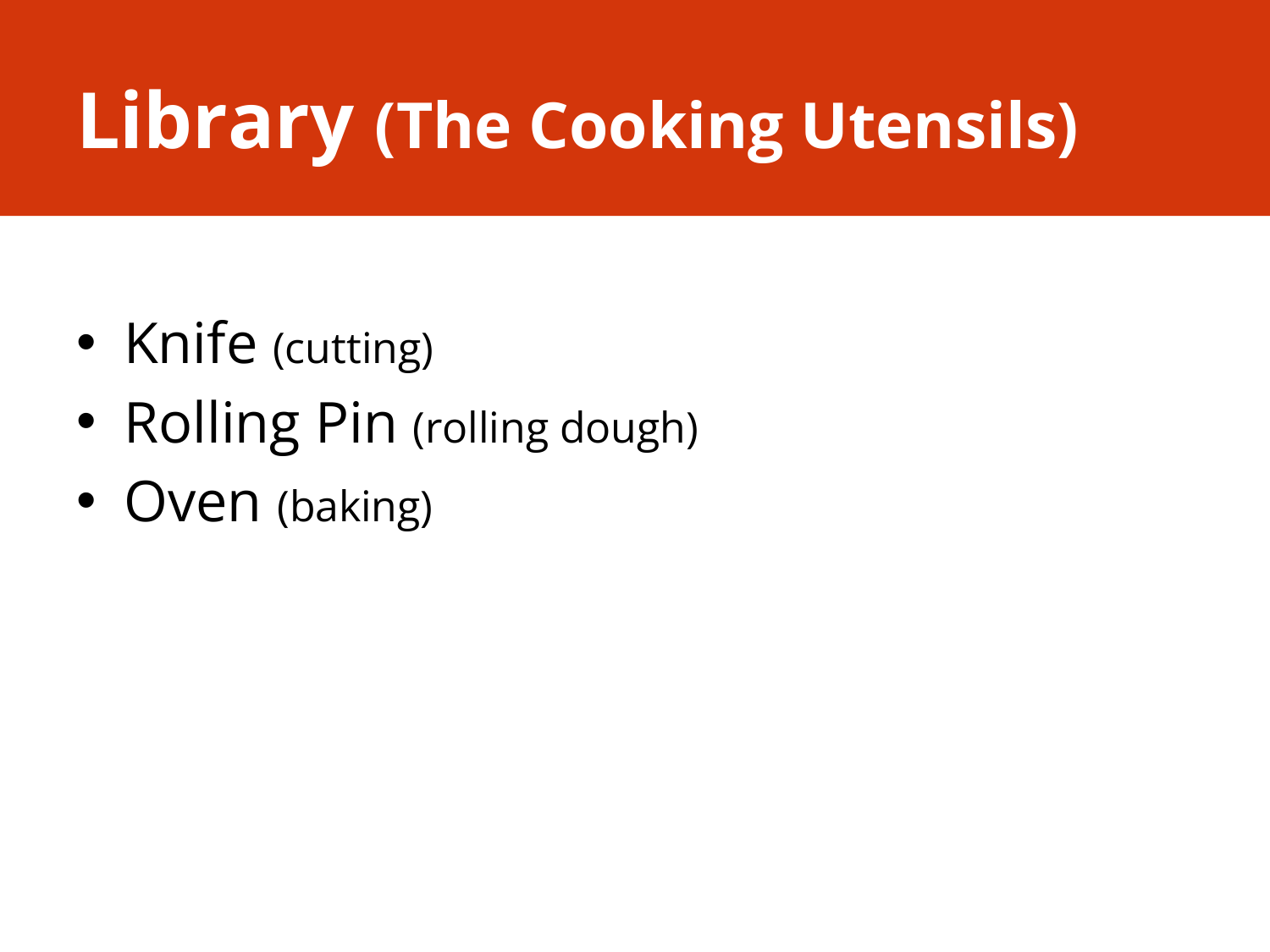

# Library (The Cooking Utensils)

Knife (cutting)
Rolling Pin (rolling dough)
Oven (baking)